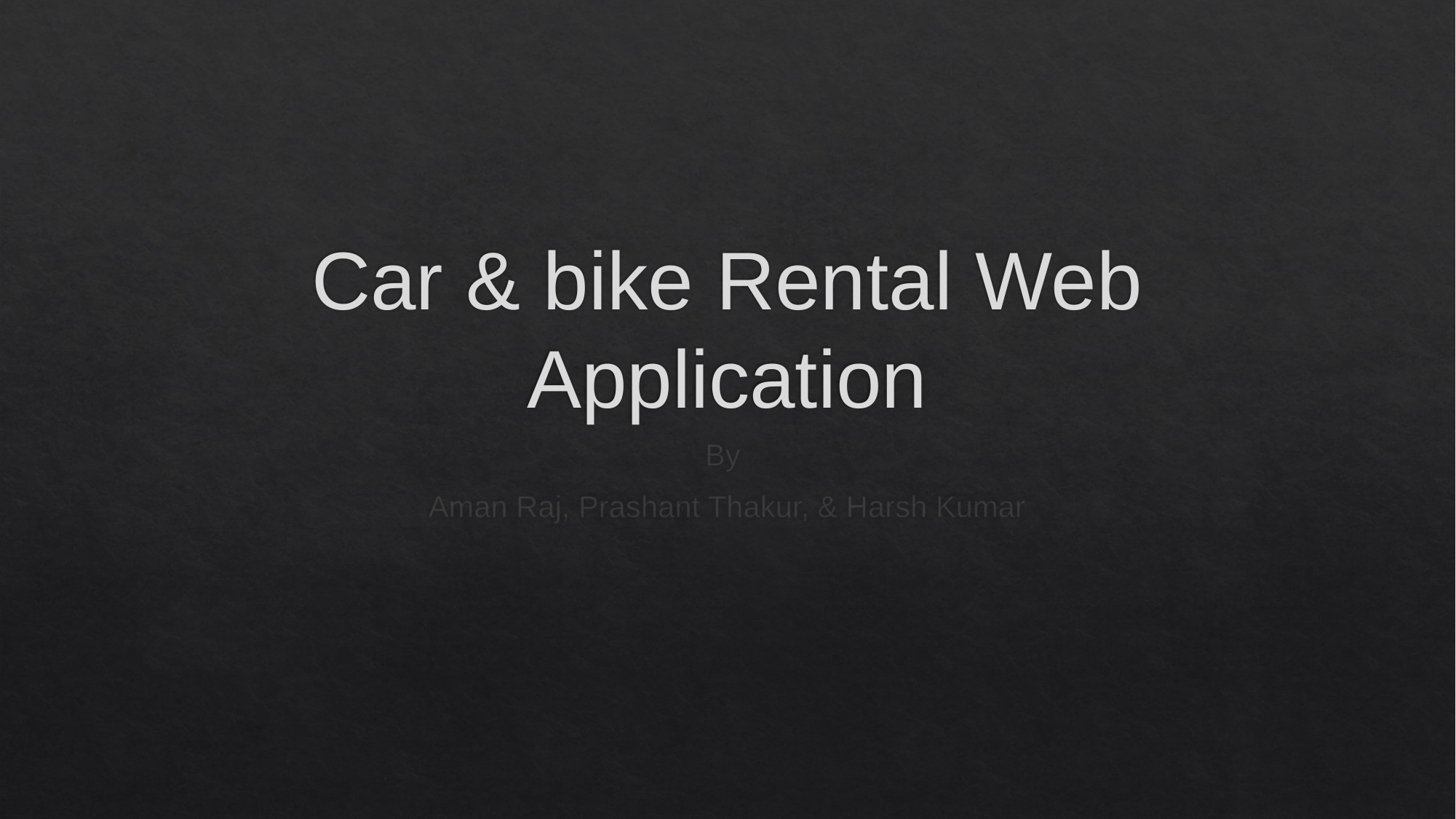

# Car & bike Rental Web Application
By
Aman Raj, Prashant Thakur, & Harsh Kumar